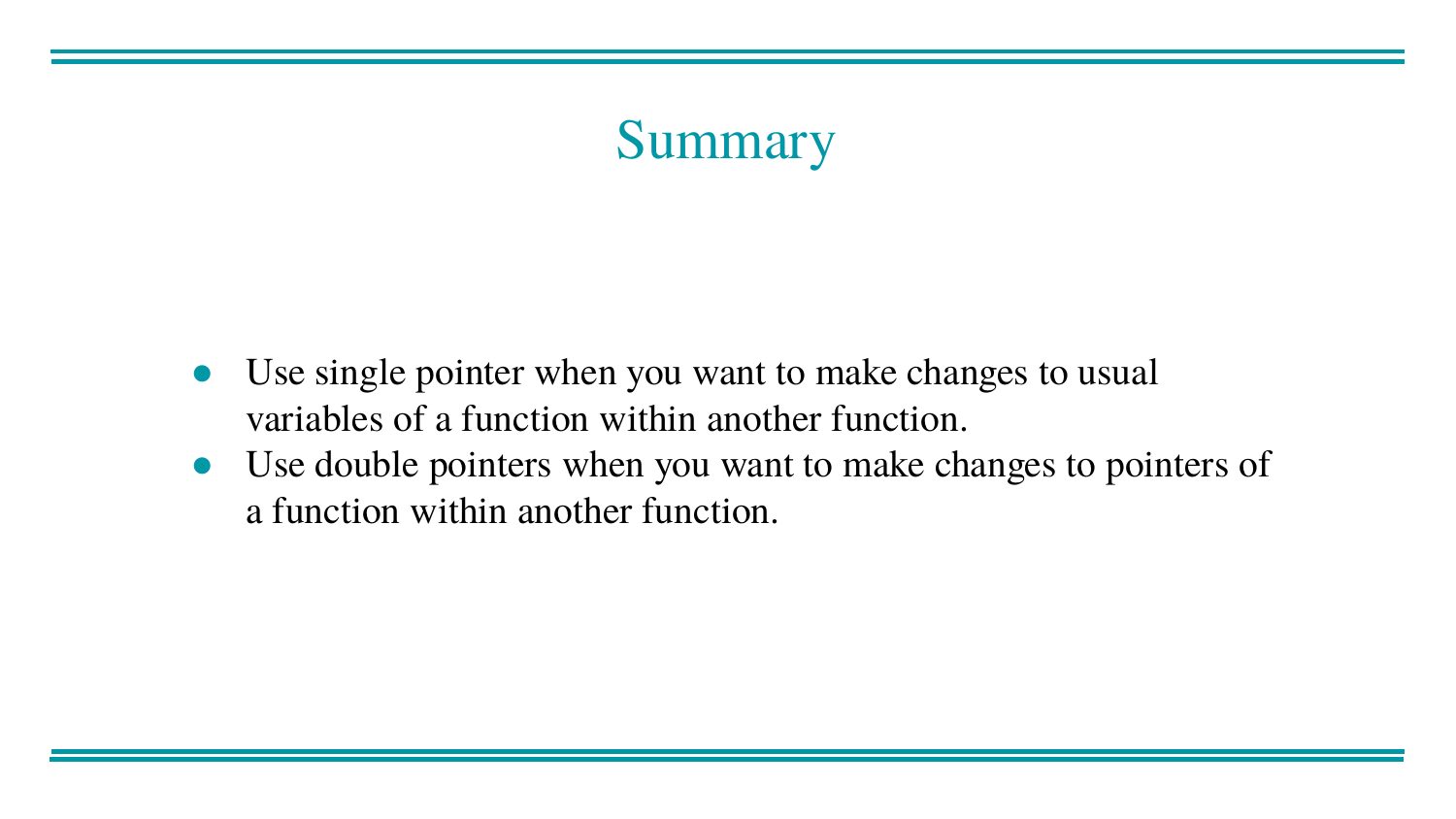

Summary
Use single pointer when you want to make changes to usual variables of a function within another function.
Use double pointers when you want to make changes to pointers of a function within another function.